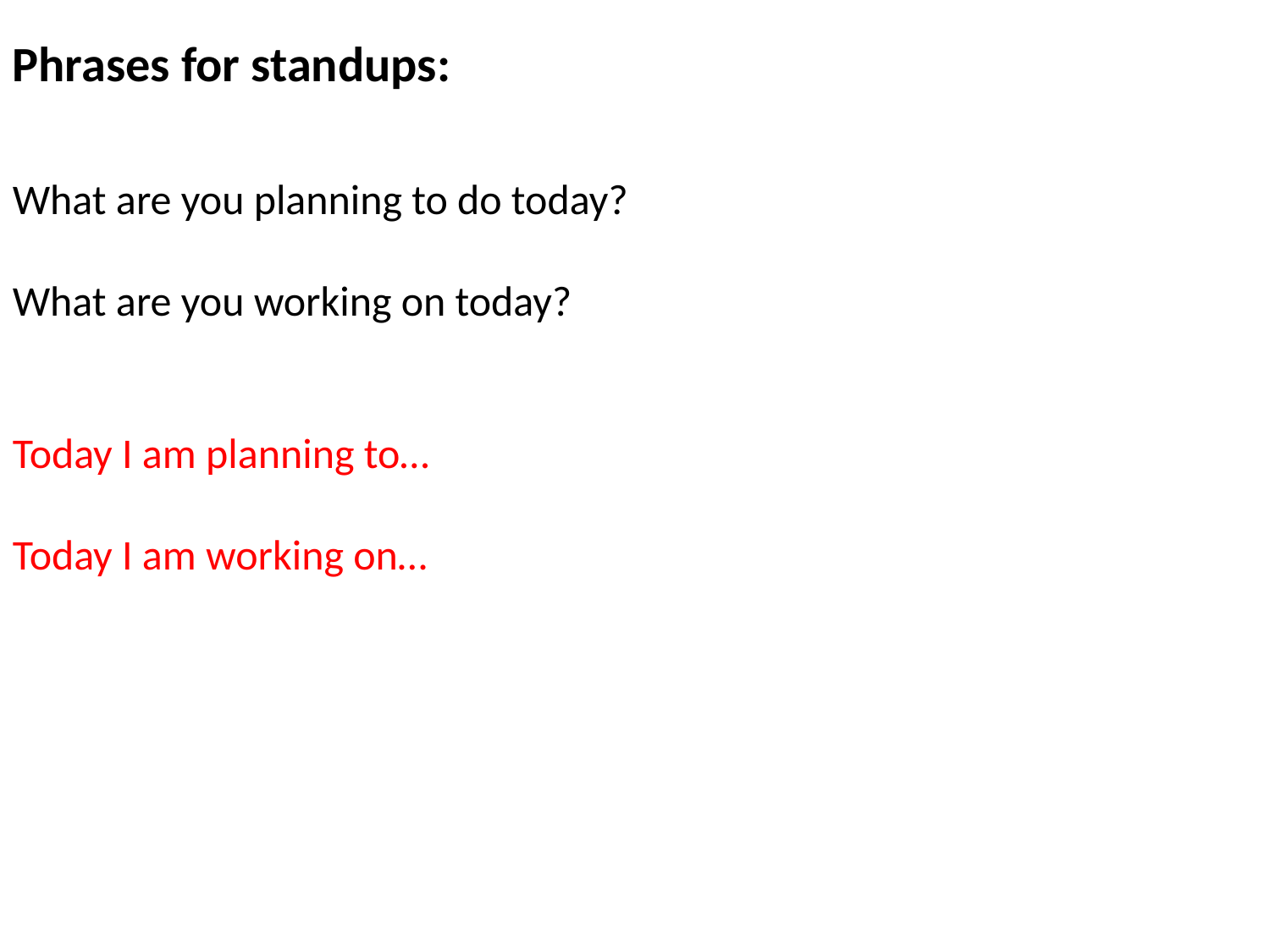

Phrases for standups:

What are you planning to do today?

What are you working on today?

Today I am planning to…

Today I am working on…